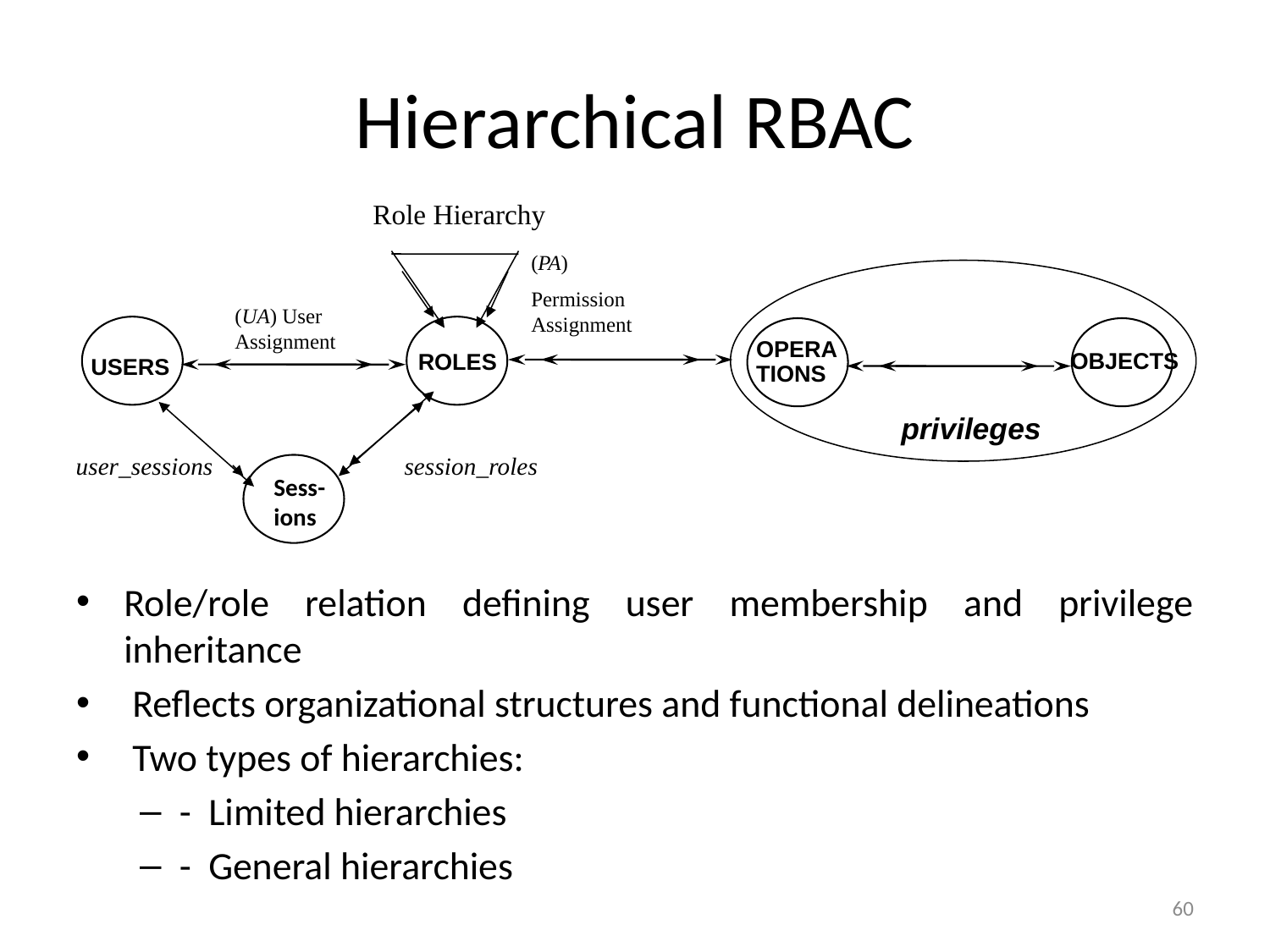

# Hierarchical RBAC
Role Hierarchy
(PA)
Permission Assignment

(UA) User Assignment

OPERA
TIONS
OBJECTS
ROLES
USERS

privileges
user_sessions
session_roles

Sess-
ions
Role/role relation defining user membership and privilege inheritance
 Reflects organizational structures and functional delineations
 Two types of hierarchies:
-  Limited hierarchies
-  General hierarchies

60